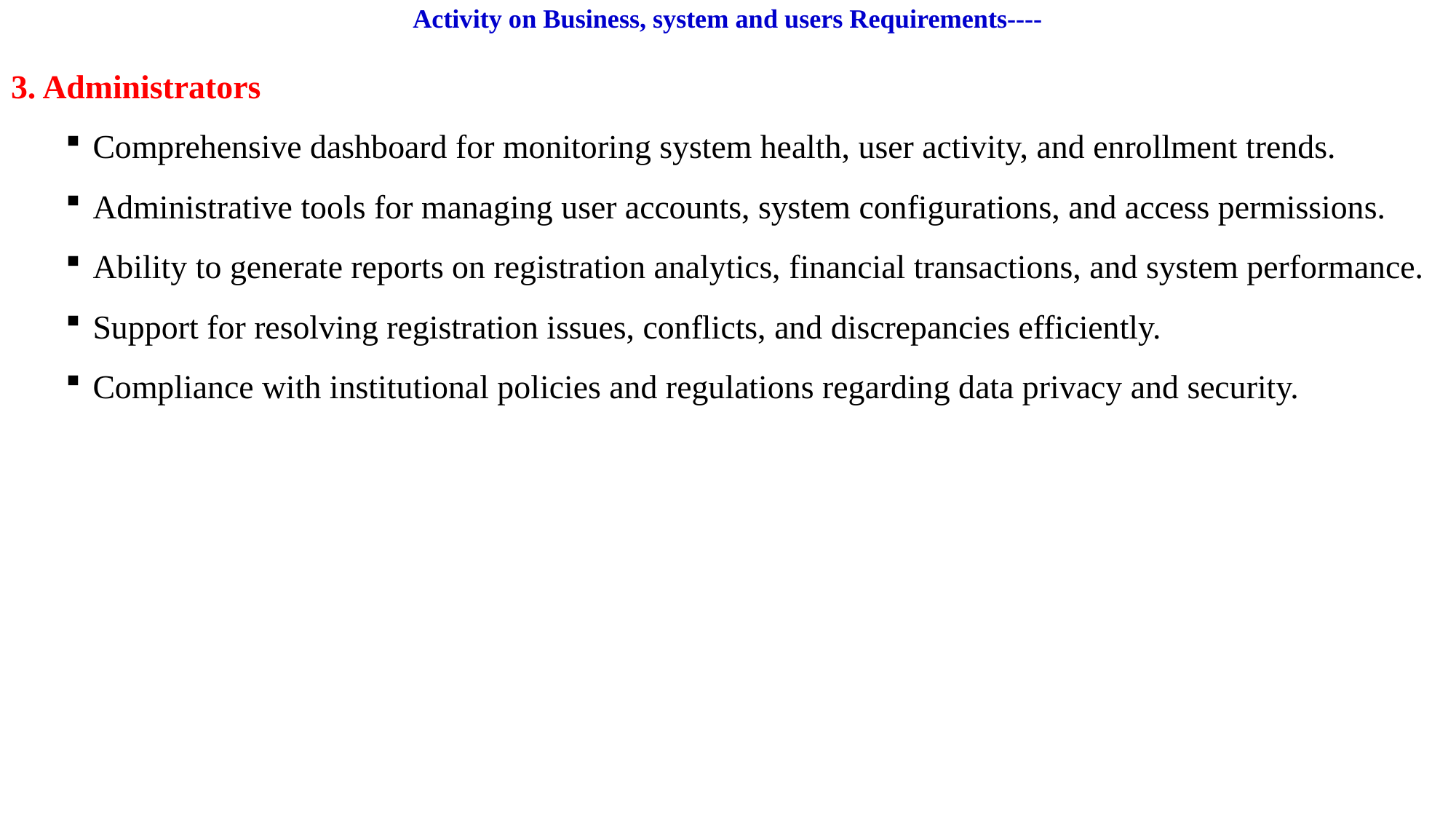

# Activity on Business, system and users Requirements----
3. Administrators
Comprehensive dashboard for monitoring system health, user activity, and enrollment trends.
Administrative tools for managing user accounts, system configurations, and access permissions.
Ability to generate reports on registration analytics, financial transactions, and system performance.
Support for resolving registration issues, conflicts, and discrepancies efficiently.
Compliance with institutional policies and regulations regarding data privacy and security.